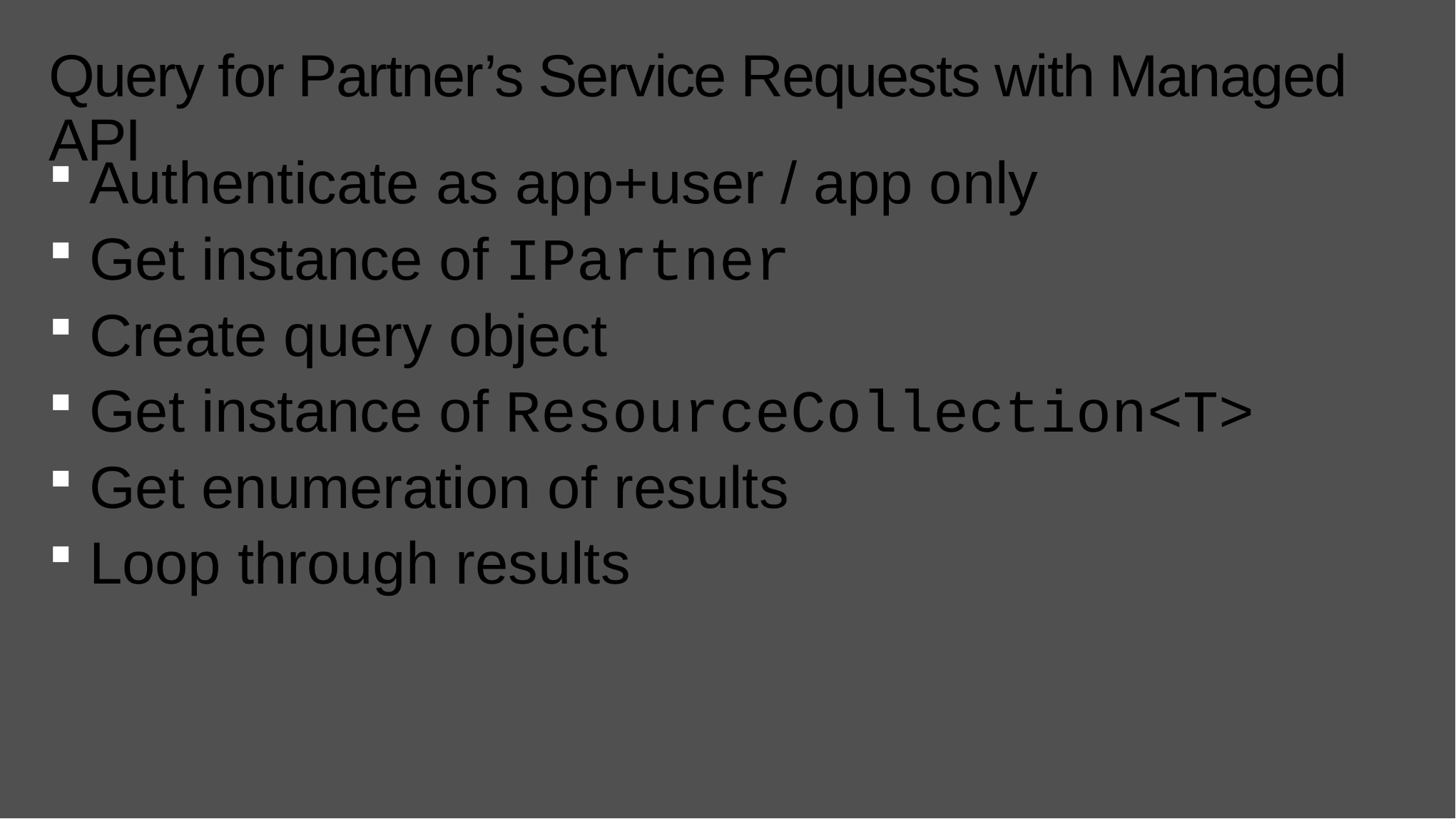

# Query for Partner’s Service Requests with Managed API
Authenticate as app+user / app only
Get instance of IPartner
Create query object
Get instance of ResourceCollection<T>
Get enumeration of results
Loop through results